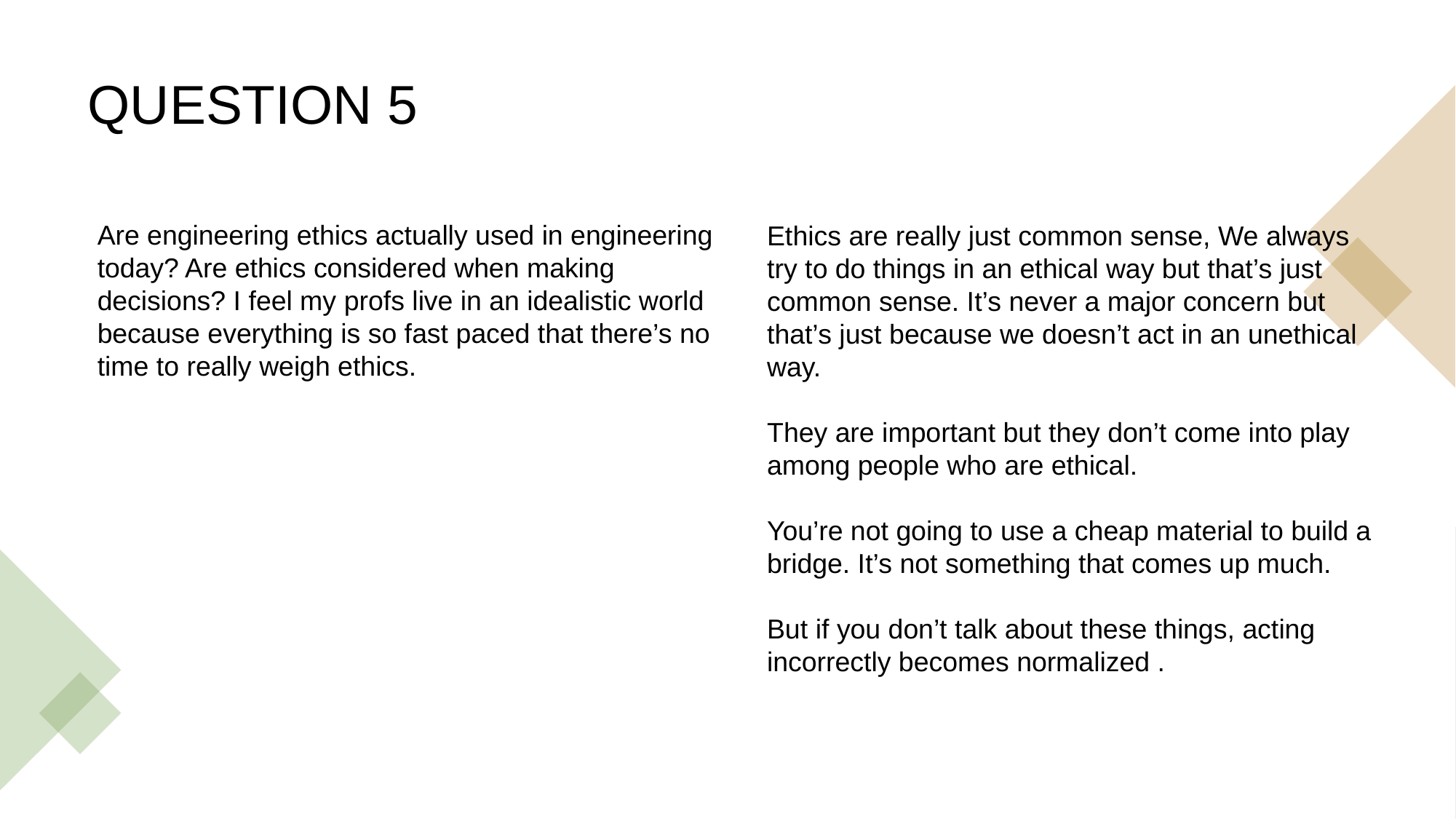

# Question 5

Are engineering ethics actually used in engineering today? Are ethics considered when making decisions? I feel my profs live in an idealistic world because everything is so fast paced that there’s no time to really weigh ethics.
Ethics are really just common sense, We always try to do things in an ethical way but that’s just common sense. It’s never a major concern but that’s just because we doesn’t act in an unethical way.

They are important but they don’t come into play among people who are ethical.

You’re not going to use a cheap material to build a bridge. It’s not something that comes up much.

But if you don’t talk about these things, acting incorrectly becomes normalized .